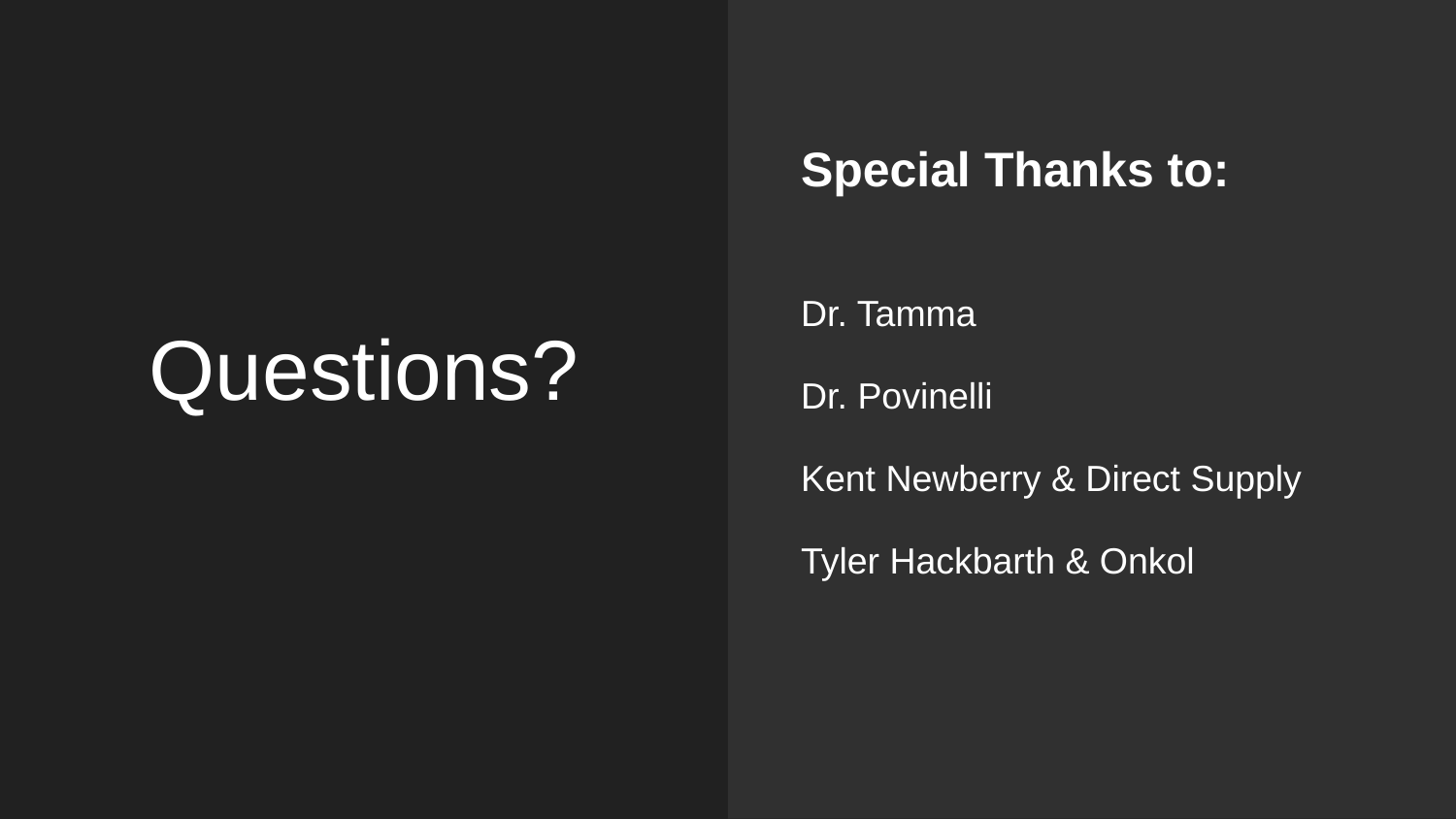

Special Thanks to:

Dr. Tamma
Dr. Povinelli
Kent Newberry & Direct Supply
Tyler Hackbarth & Onkol

# Questions?